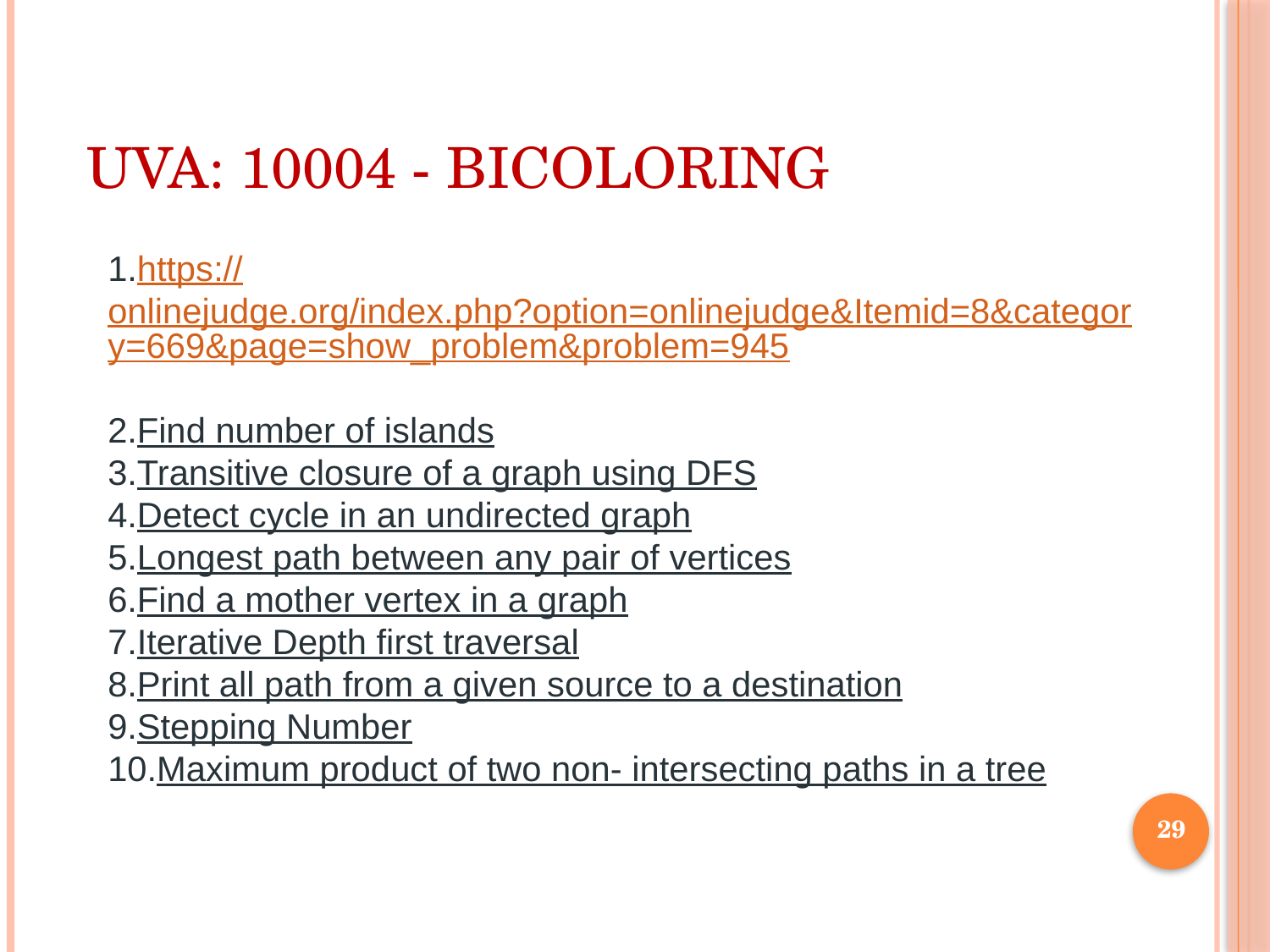

# UVA: 10004 - Bicoloring

https://onlinejudge.org/index.php?option=onlinejudge&Itemid=8&category=669&page=show_problem&problem=945

Find number of islands
Transitive closure of a graph using DFS
Detect cycle in an undirected graph
Longest path between any pair of vertices
Find a mother vertex in a graph
Iterative Depth first traversal
Print all path from a given source to a destination
Stepping Number
Maximum product of two non- intersecting paths in a tree

29